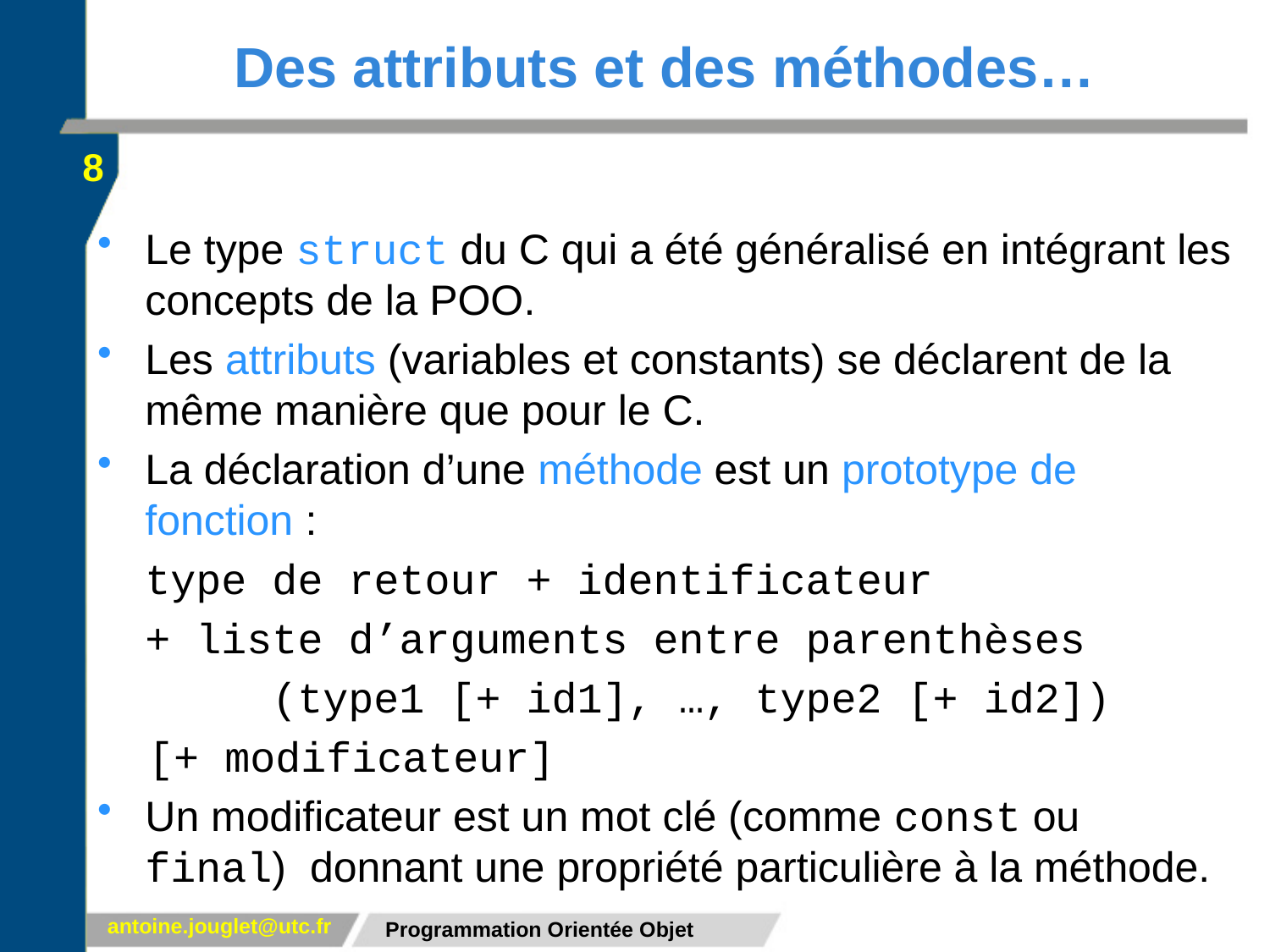

# Des attributs et des méthodes…
8
Le type struct du C qui a été généralisé en intégrant les concepts de la POO.
Les attributs (variables et constants) se déclarent de la même manière que pour le C.
La déclaration d’une méthode est un prototype de fonction :
	type de retour + identificateur
	+ liste d’arguments entre parenthèses
		(type1 [+ id1], …, type2 [+ id2])
  [+ modificateur]
Un modificateur est un mot clé (comme const ou final)  donnant une propriété particulière à la méthode.